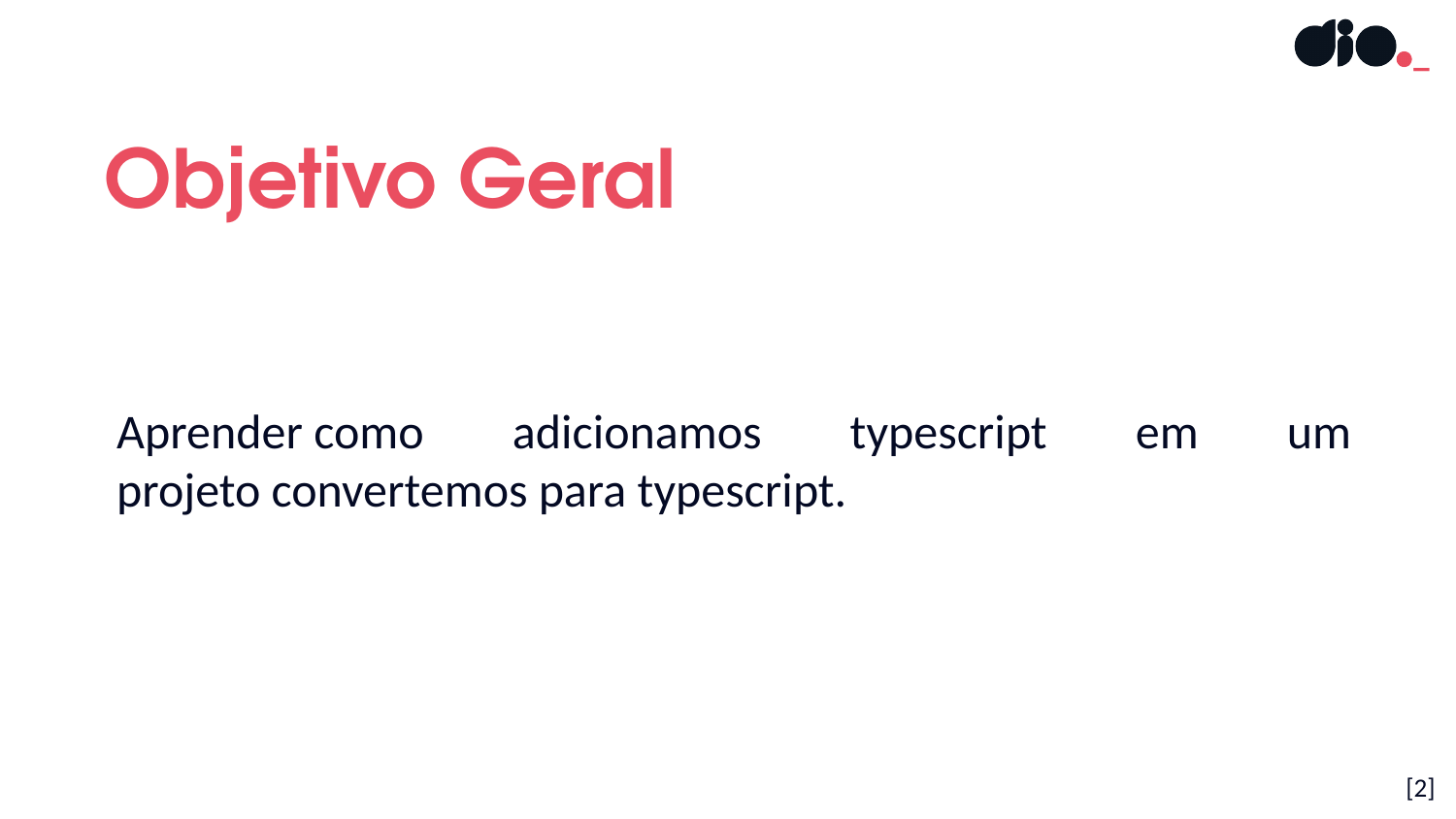

Objetivo Geral
Aprender como adicionamos typescript em um projeto convertemos para typescript.
[2]